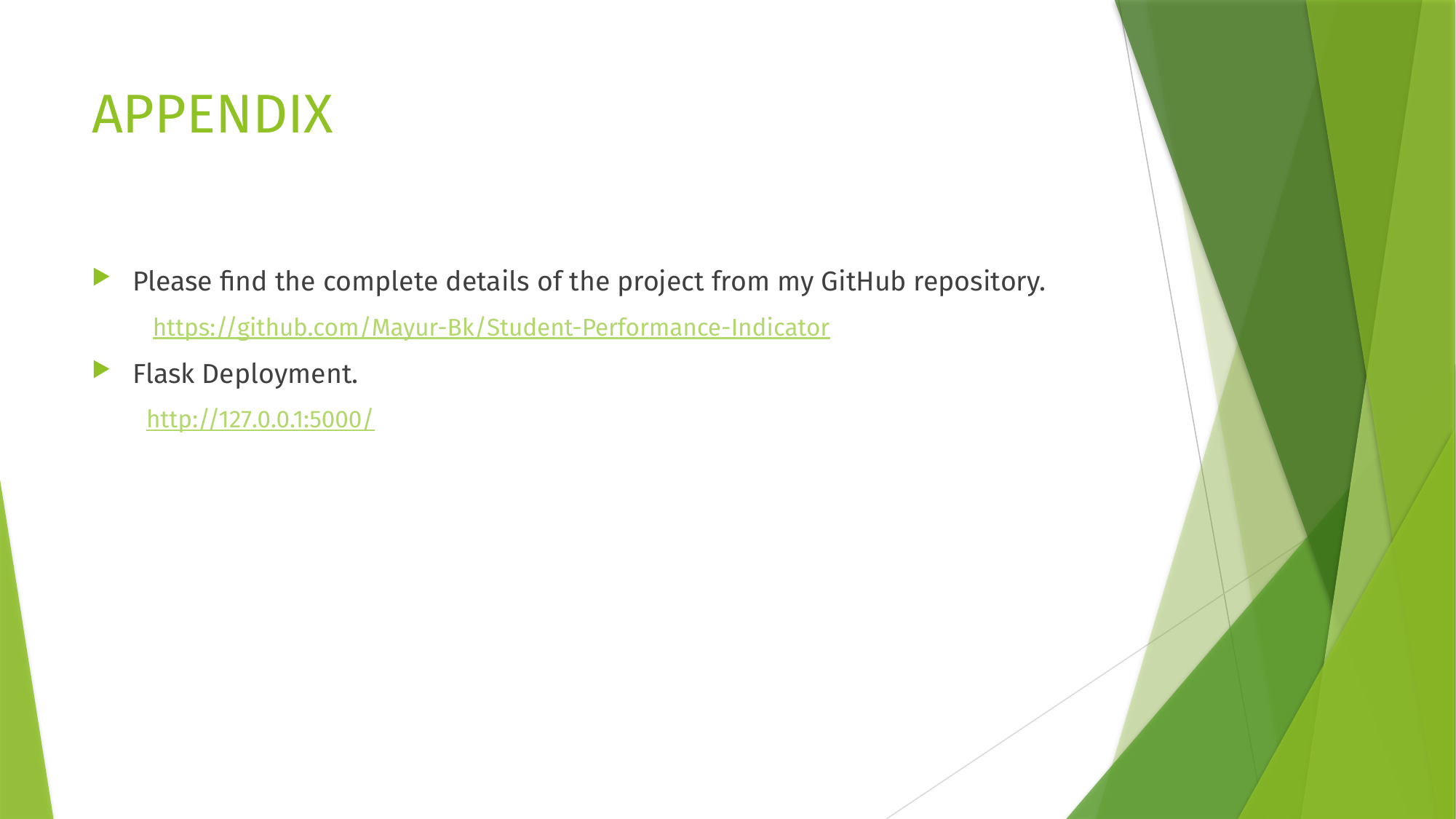

# APPENDIX
Please find the complete details of the project from my GitHub repository.
 https://github.com/Mayur-Bk/Student-Performance-Indicator
Flask Deployment.
http://127.0.0.1:5000/